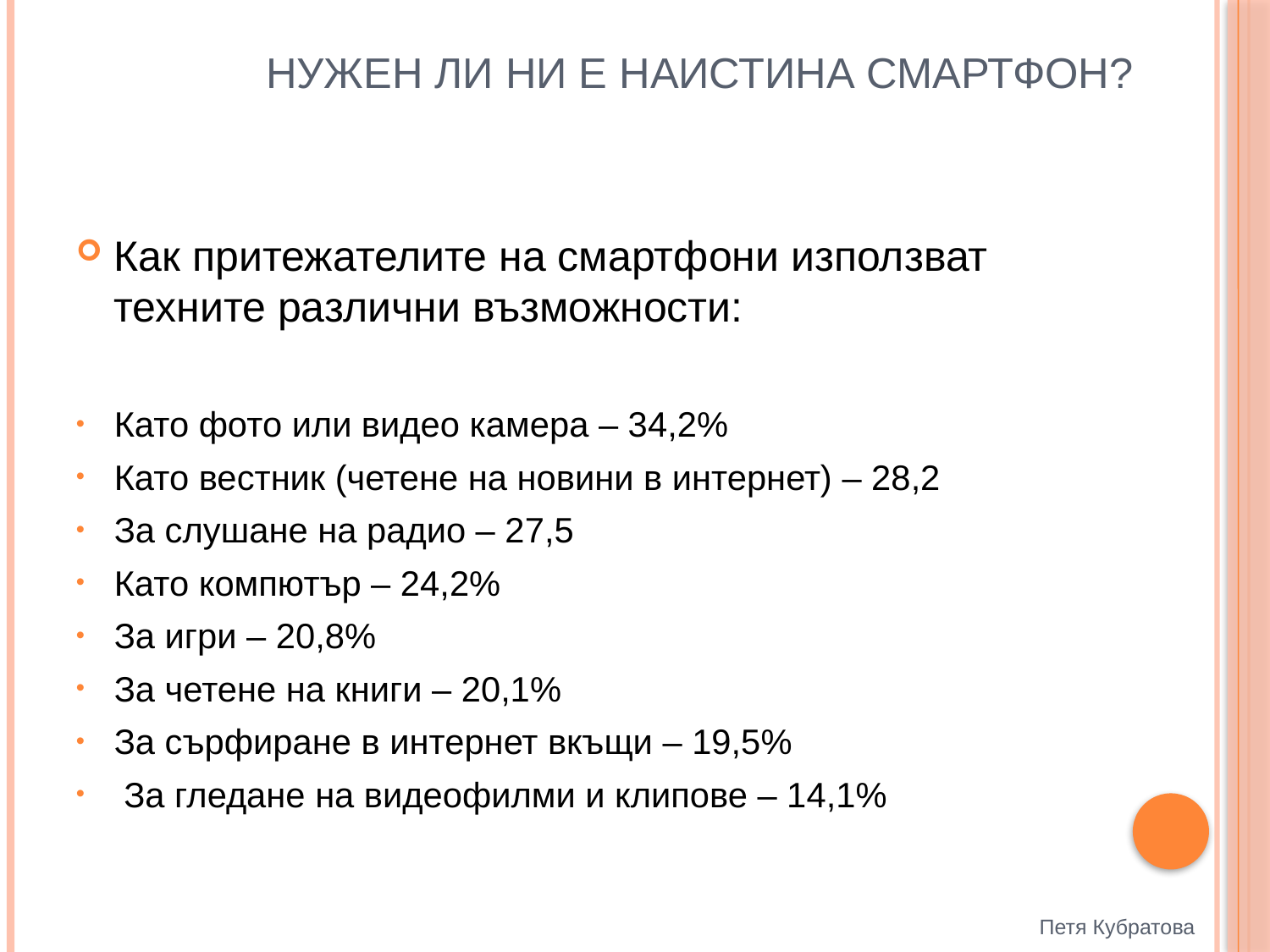

# Нужен ли ни е наистина смартфон?
Как притежателите на смартфони използват техните различни възможности:

Като фото или видео камера – 34,2%
Като вестник (четене на новини в интернет) – 28,2
За слушане на радио – 27,5
Като компютър – 24,2%
За игри – 20,8%
За четене на книги – 20,1%
За сърфиране в интернет вкъщи – 19,5%
 За гледане на видеофилми и клипове – 14,1%

                                  Петя Кубратова